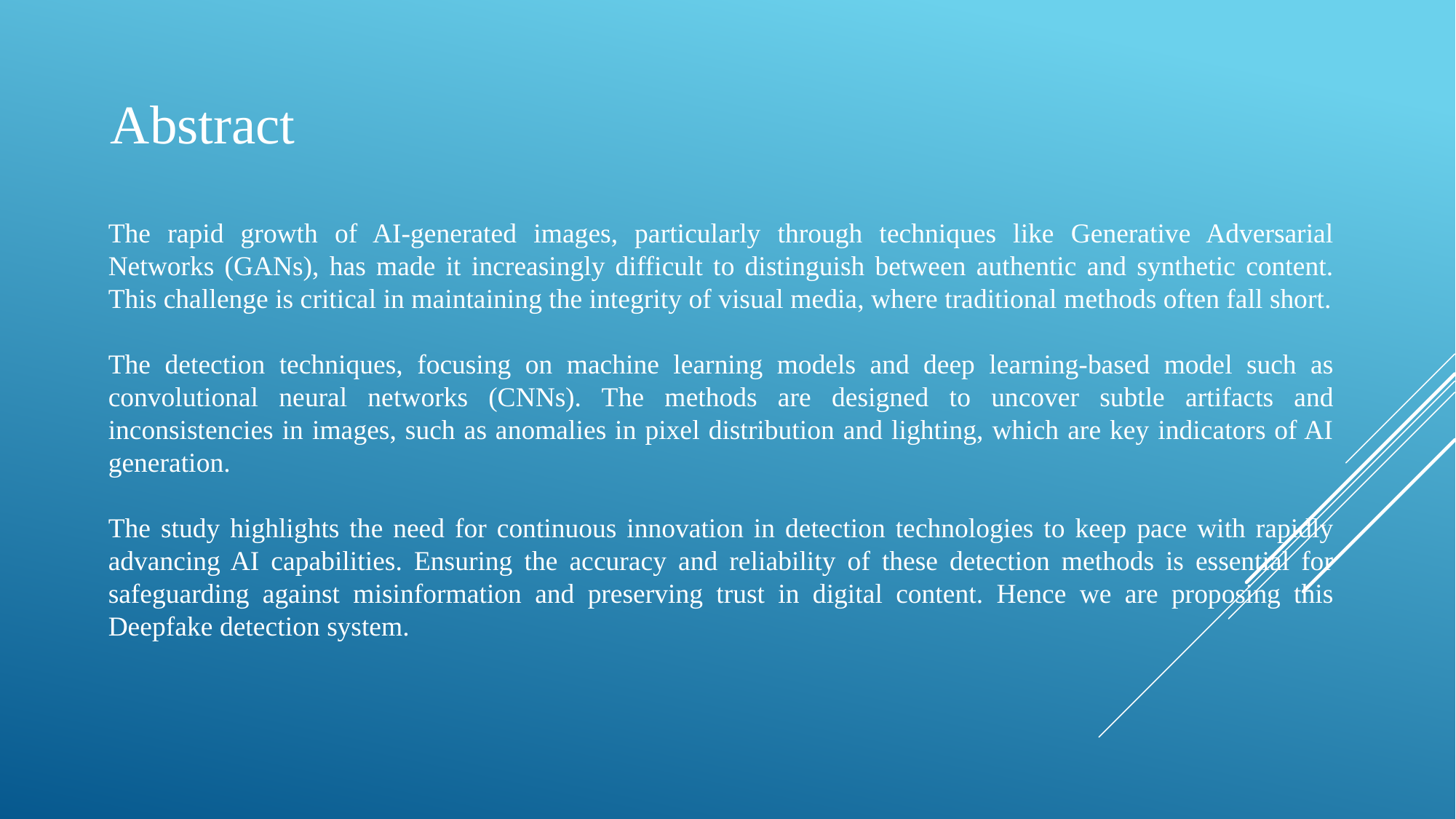

# Abstract
The rapid growth of AI-generated images, particularly through techniques like Generative Adversarial Networks (GANs), has made it increasingly difficult to distinguish between authentic and synthetic content. This challenge is critical in maintaining the integrity of visual media, where traditional methods often fall short.

The detection techniques, focusing on machine learning models and deep learning-based model such as convolutional neural networks (CNNs). The methods are designed to uncover subtle artifacts and inconsistencies in images, such as anomalies in pixel distribution and lighting, which are key indicators of AI generation.

The study highlights the need for continuous innovation in detection technologies to keep pace with rapidly advancing AI capabilities. Ensuring the accuracy and reliability of these detection methods is essential for safeguarding against misinformation and preserving trust in digital content. Hence we are proposing this Deepfake detection system.